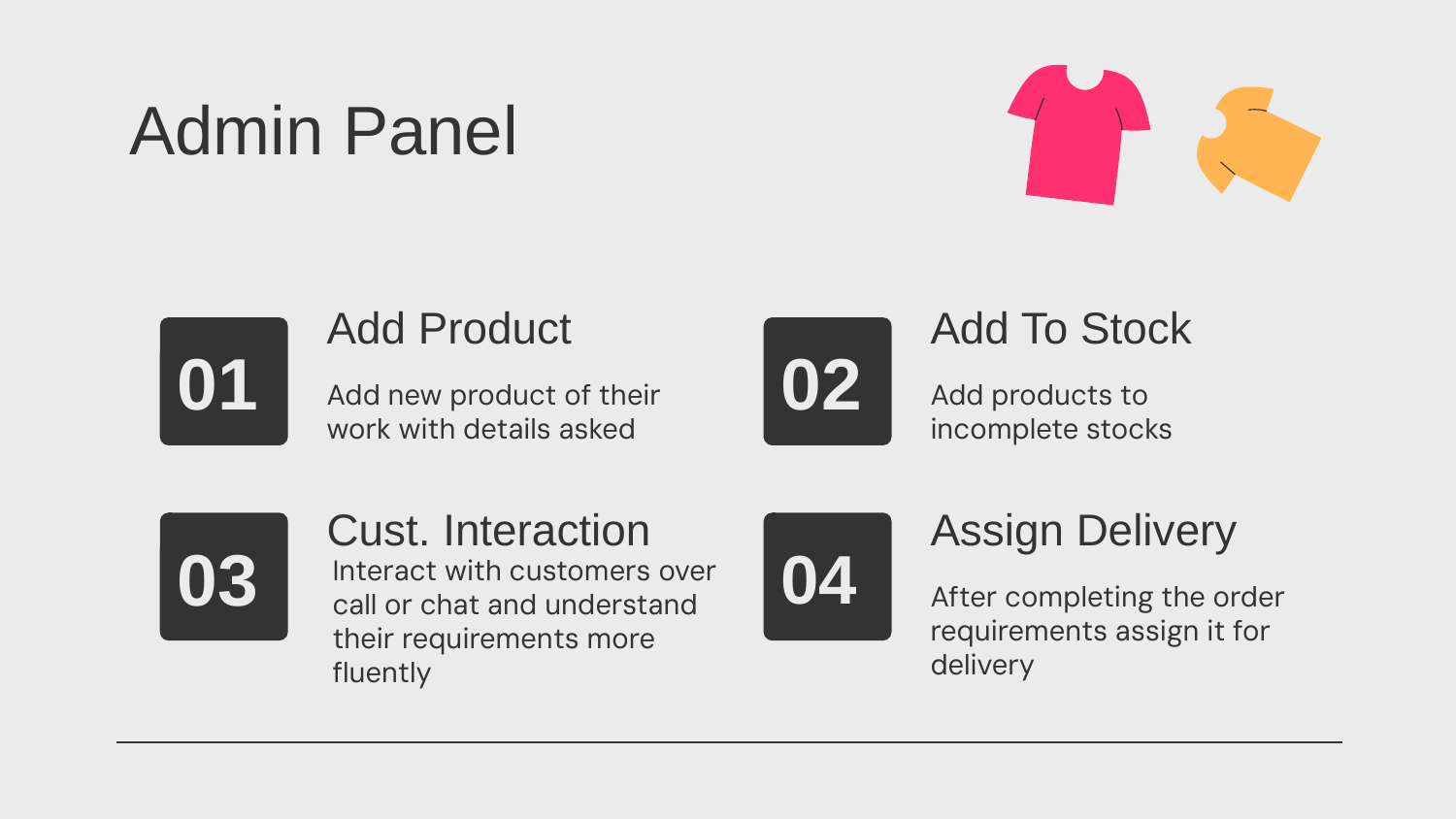

# Admin Panel

Add Product
Add To Stock
01
02
Add new product of their work with details asked
Add products to incomplete stocks
Cust. Interaction
Assign Delivery
03
04
Interact with customers over call or chat and understand their requirements more fluently
After completing the order requirements assign it for delivery